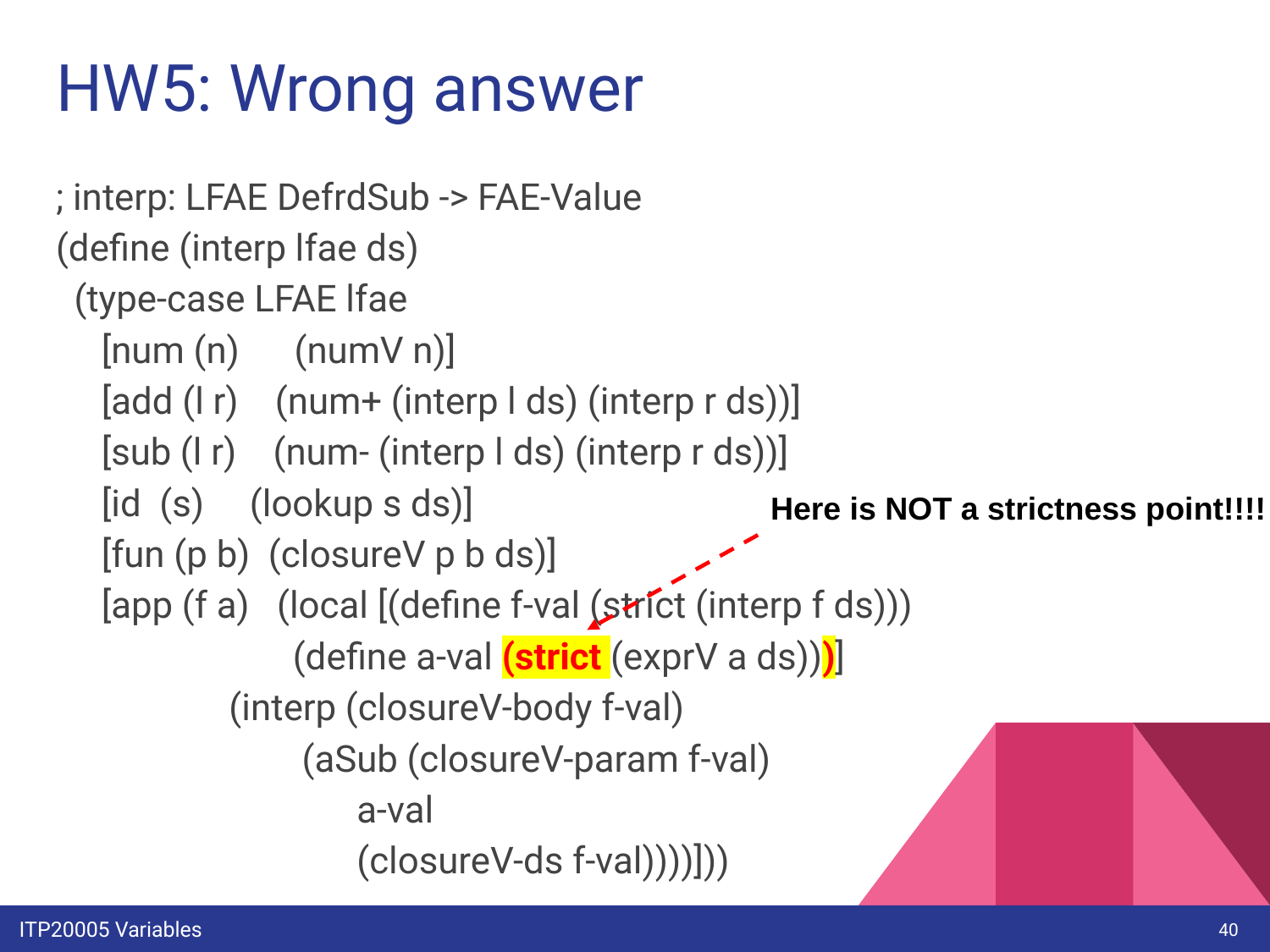

# HW5: Wrong answer
; interp: LFAE DefrdSub -> FAE-Value
(define (interp lfae ds)
  (type-case LFAE lfae
     [num (n)      (numV n)]
     [add (l r)    (num+ (interp l ds) (interp r ds))]
     [sub (l r)    (num- (interp l ds) (interp r ds))]
     [id  (s)     (lookup s ds)]
     [fun (p b)  (closureV p b ds)]
     [app (f a)   (local [(define f-val (strict (interp f ds)))
                          (define a-val (strict (exprV a ds)))]
                   (interp (closureV-body f-val)
                           (aSub (closureV-param f-val)
                                 a-val
                                 (closureV-ds f-val))))]))
Here is NOT a strictness point!!!!
40